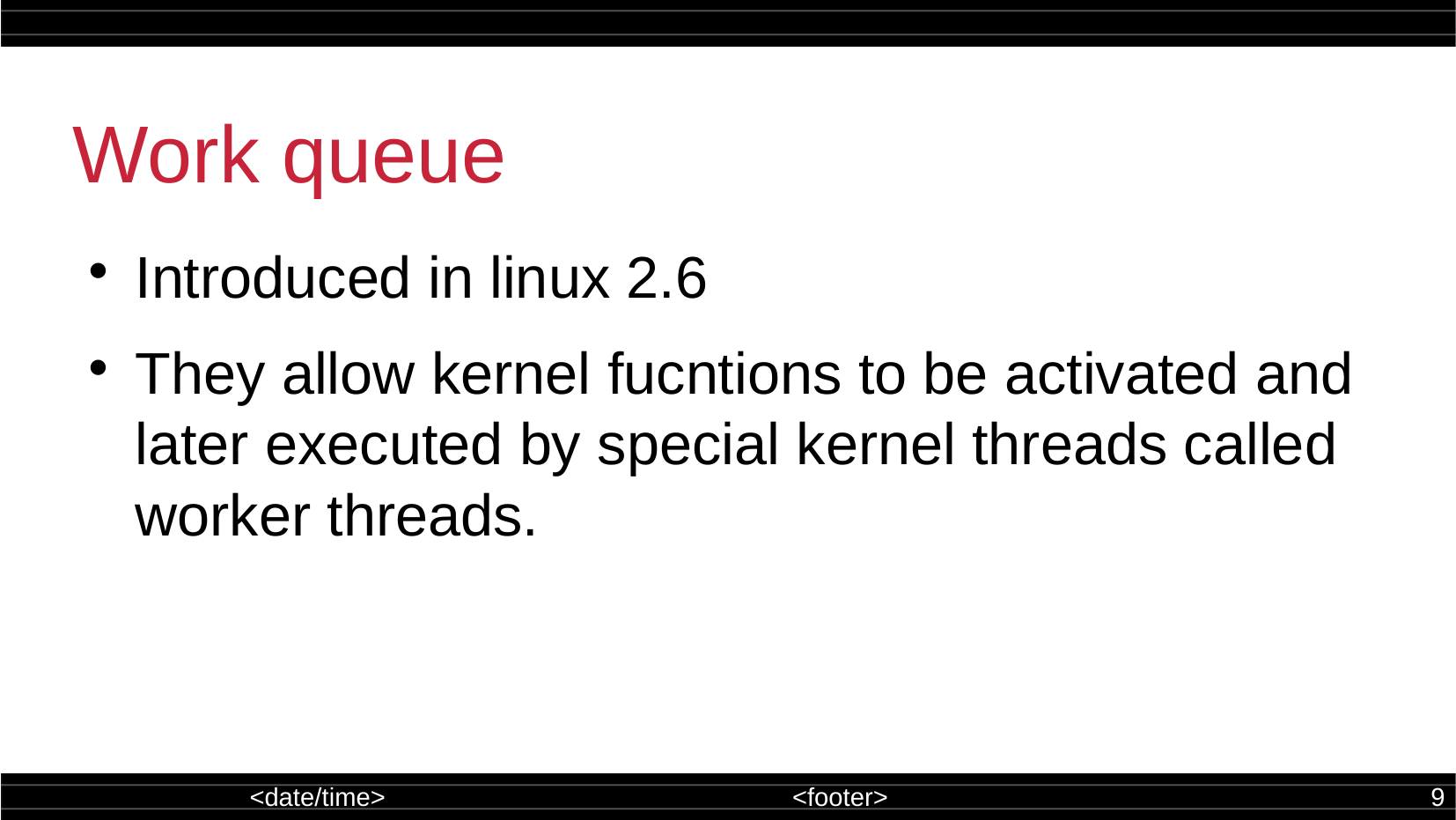

Work queue
Introduced in linux 2.6
They allow kernel fucntions to be activated and later executed by special kernel threads called worker threads.